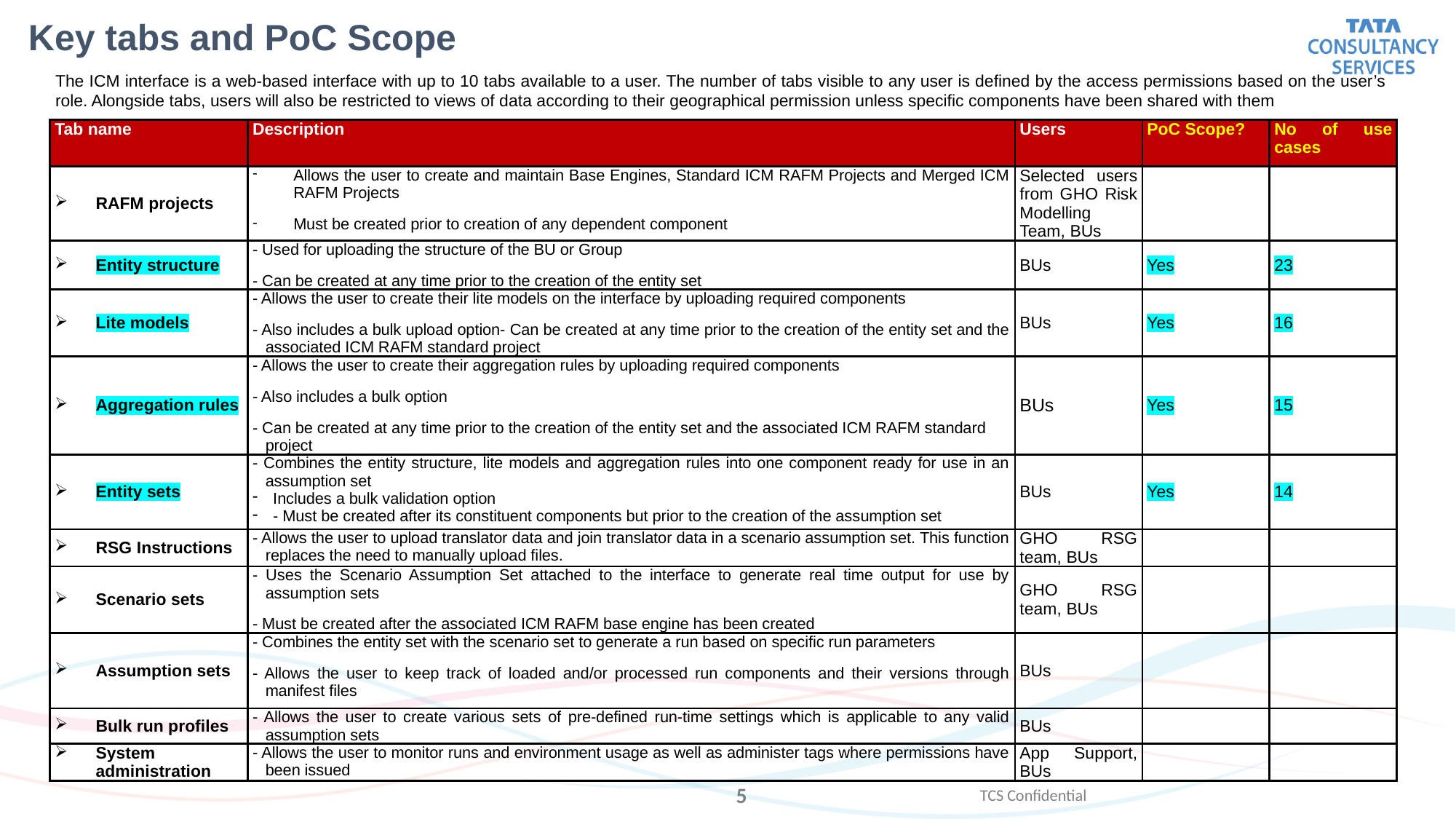

Key tabs and PoC Scope
The ICM interface is a web-based interface with up to 10 tabs available to a user. The number of tabs visible to any user is defined by the access permissions based on the user’s role. Alongside tabs, users will also be restricted to views of data according to their geographical permission unless specific components have been shared with them
| Tab name | Description | Users | PoC Scope? | No of use cases |
| --- | --- | --- | --- | --- |
| RAFM projects | Allows the user to create and maintain Base Engines, Standard ICM RAFM Projects and Merged ICM RAFM Projects Must be created prior to creation of any dependent component | Selected users from GHO Risk Modelling Team, BUs |  |  |
| Entity structure | - Used for uploading the structure of the BU or Group - Can be created at any time prior to the creation of the entity set | BUs | Yes | 23 |
| Lite models | - Allows the user to create their lite models on the interface by uploading required components - Also includes a bulk upload option- Can be created at any time prior to the creation of the entity set and the associated ICM RAFM standard project | BUs | Yes | 16 |
| Aggregation rules | - Allows the user to create their aggregation rules by uploading required components - Also includes a bulk option - Can be created at any time prior to the creation of the entity set and the associated ICM RAFM standard project | BUs | Yes | 15 |
| Entity sets | - Combines the entity structure, lite models and aggregation rules into one component ready for use in an assumption set Includes a bulk validation option - Must be created after its constituent components but prior to the creation of the assumption set | BUs | Yes | 14 |
| RSG Instructions | - Allows the user to upload translator data and join translator data in a scenario assumption set. This function replaces the need to manually upload files. | GHO RSG team, BUs |  |  |
| Scenario sets | - Uses the Scenario Assumption Set attached to the interface to generate real time output for use by assumption sets - Must be created after the associated ICM RAFM base engine has been created | GHO RSG team, BUs |  |  |
| Assumption sets | - Combines the entity set with the scenario set to generate a run based on specific run parameters - Allows the user to keep track of loaded and/or processed run components and their versions through manifest files | BUs |  |  |
| Bulk run profiles | - Allows the user to create various sets of pre-defined run-time settings which is applicable to any valid assumption sets | BUs |  |  |
| System administration | - Allows the user to monitor runs and environment usage as well as administer tags where permissions have been issued | App Support, BUs |  |  |